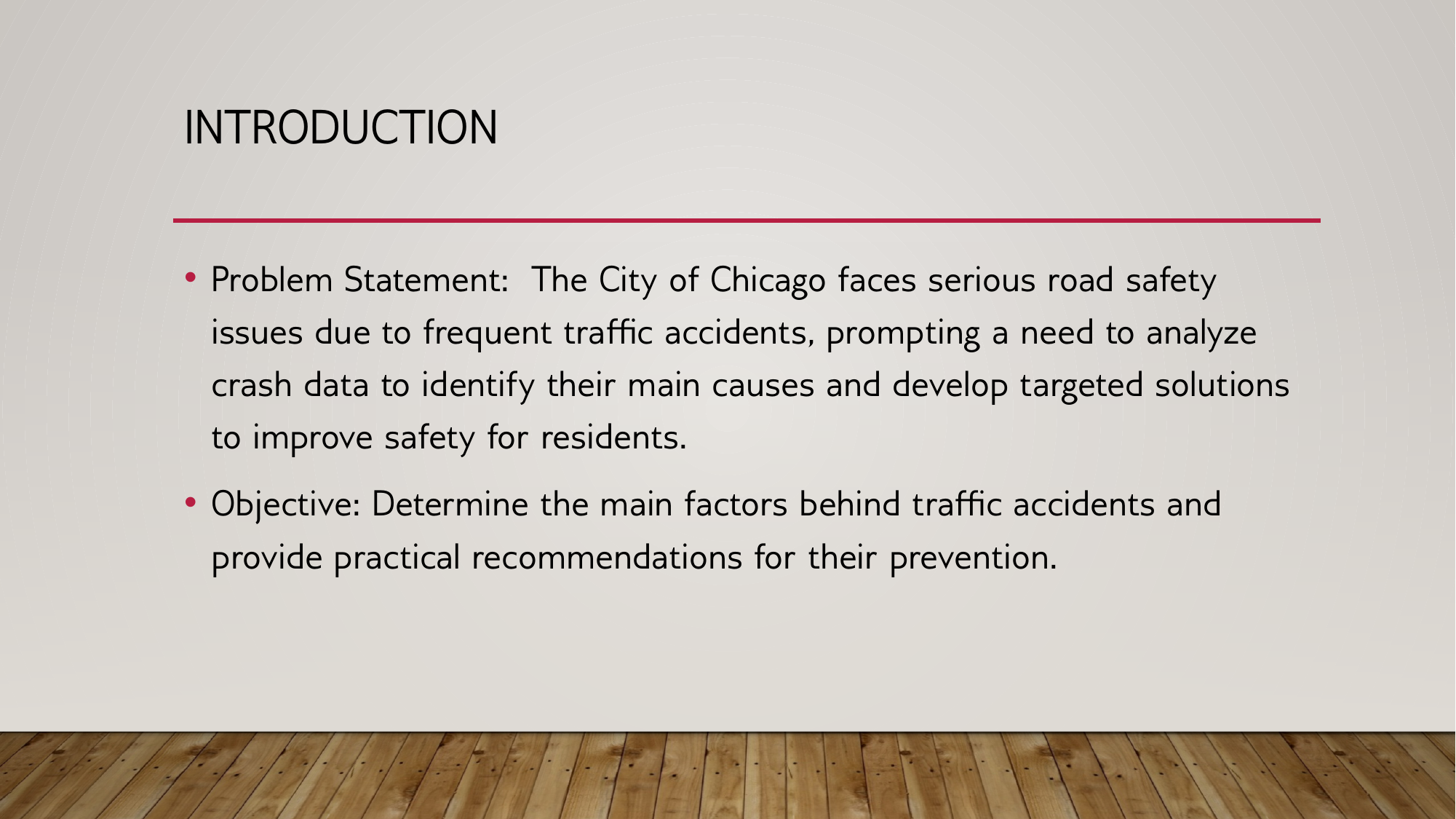

# Introduction
Problem Statement:  The City of Chicago faces serious road safety issues due to frequent traffic accidents, prompting a need to analyze crash data to identify their main causes and develop targeted solutions to improve safety for residents.
Objective: Determine the main factors behind traffic accidents and provide practical recommendations for their prevention.